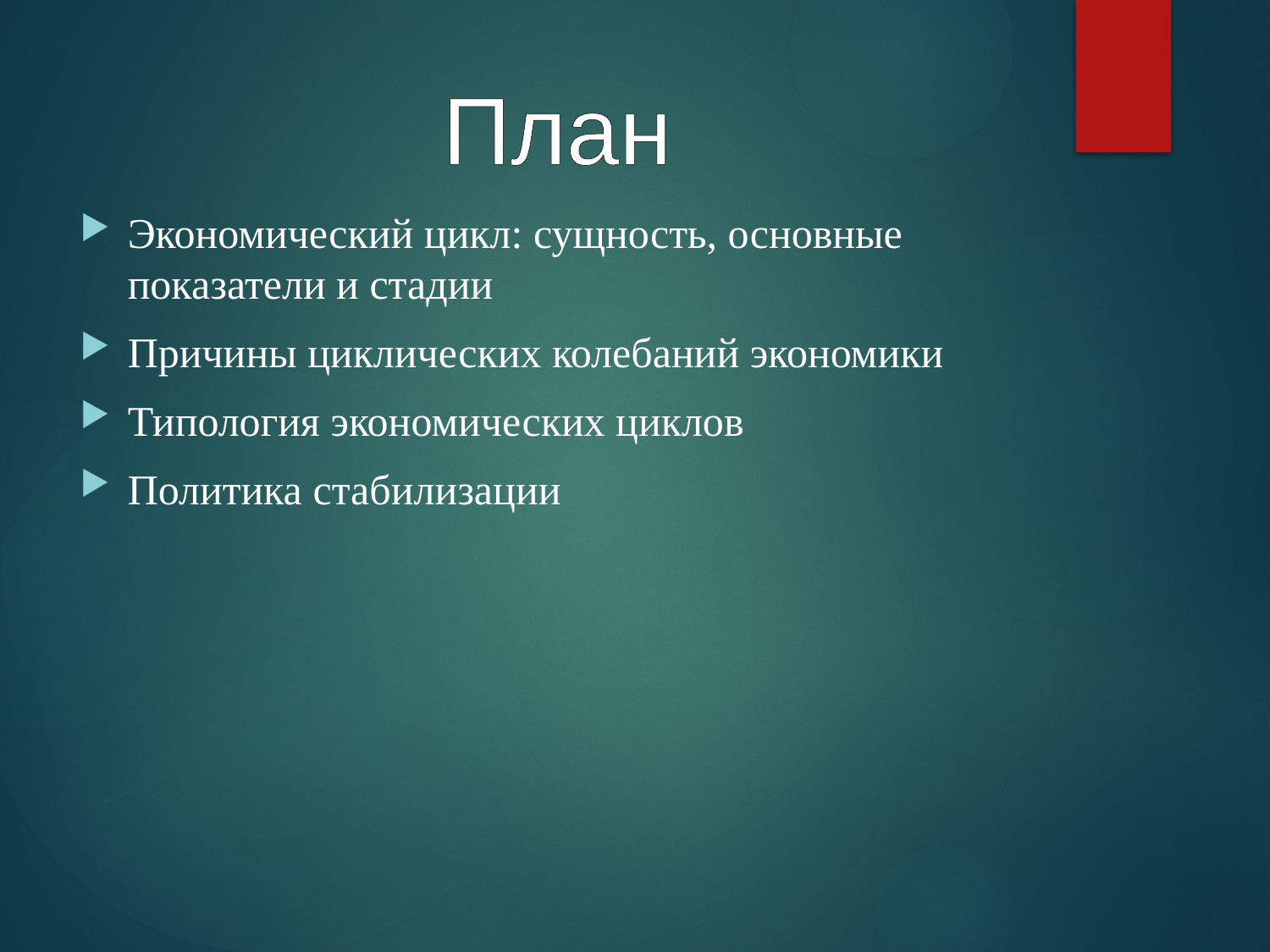

# План
Экономический цикл: сущность, основные показатели и стадии
Причины циклических колебаний экономики
Типология экономических циклов
Политика стабилизации